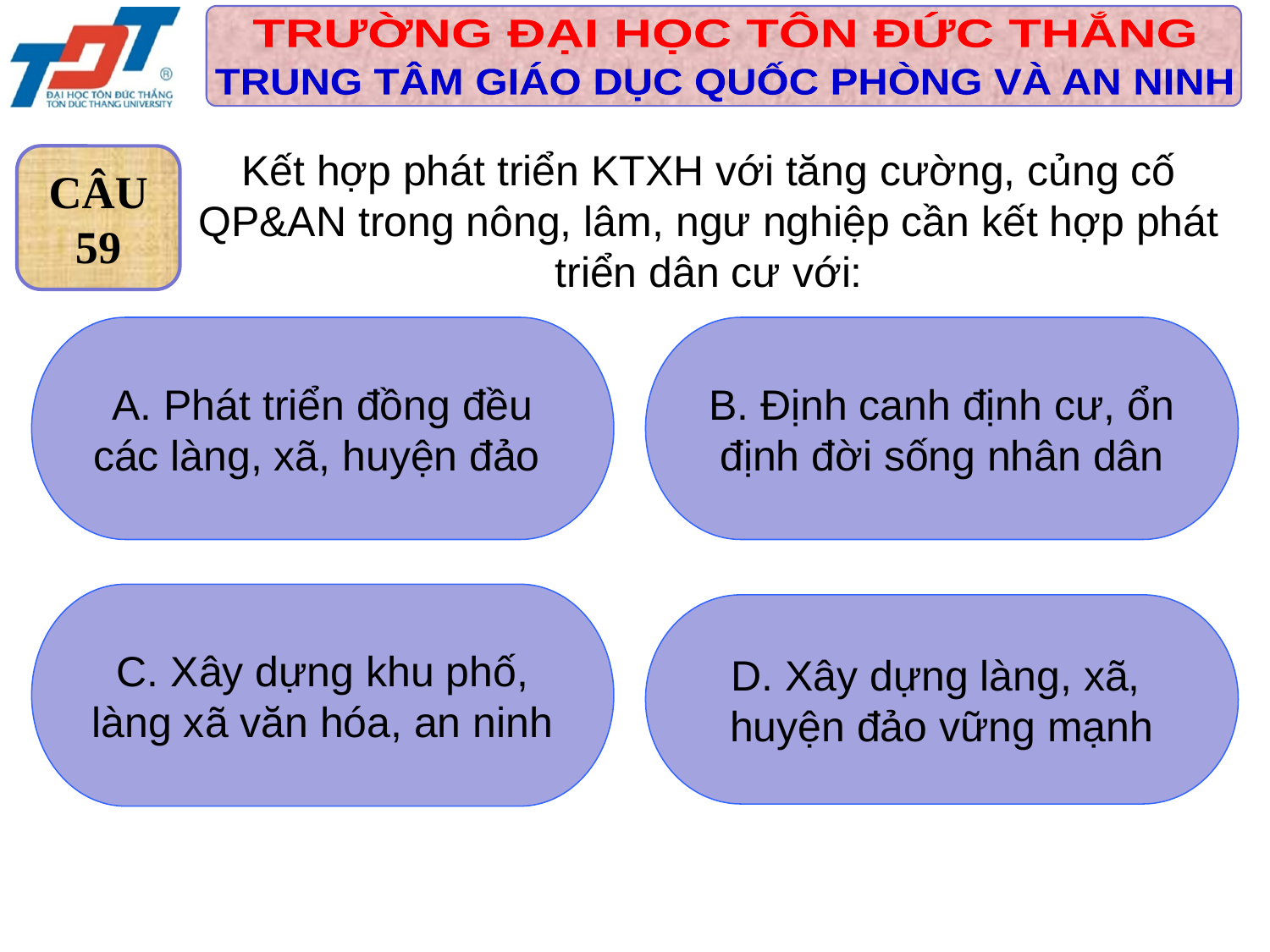

Kết hợp phát triển KTXH với tăng cường, củng cố QP&AN trong nông, lâm, ngư nghiệp cần kết hợp phát triển dân cư với:
CÂU
59
 A. Phát triển đồng đều
các làng, xã, huyện đảo
 B. Định canh định cư, ổn
định đời sống nhân dân
 C. Xây dựng khu phố,
làng xã văn hóa, an ninh
D. Xây dựng làng, xã,
huyện đảo vững mạnh